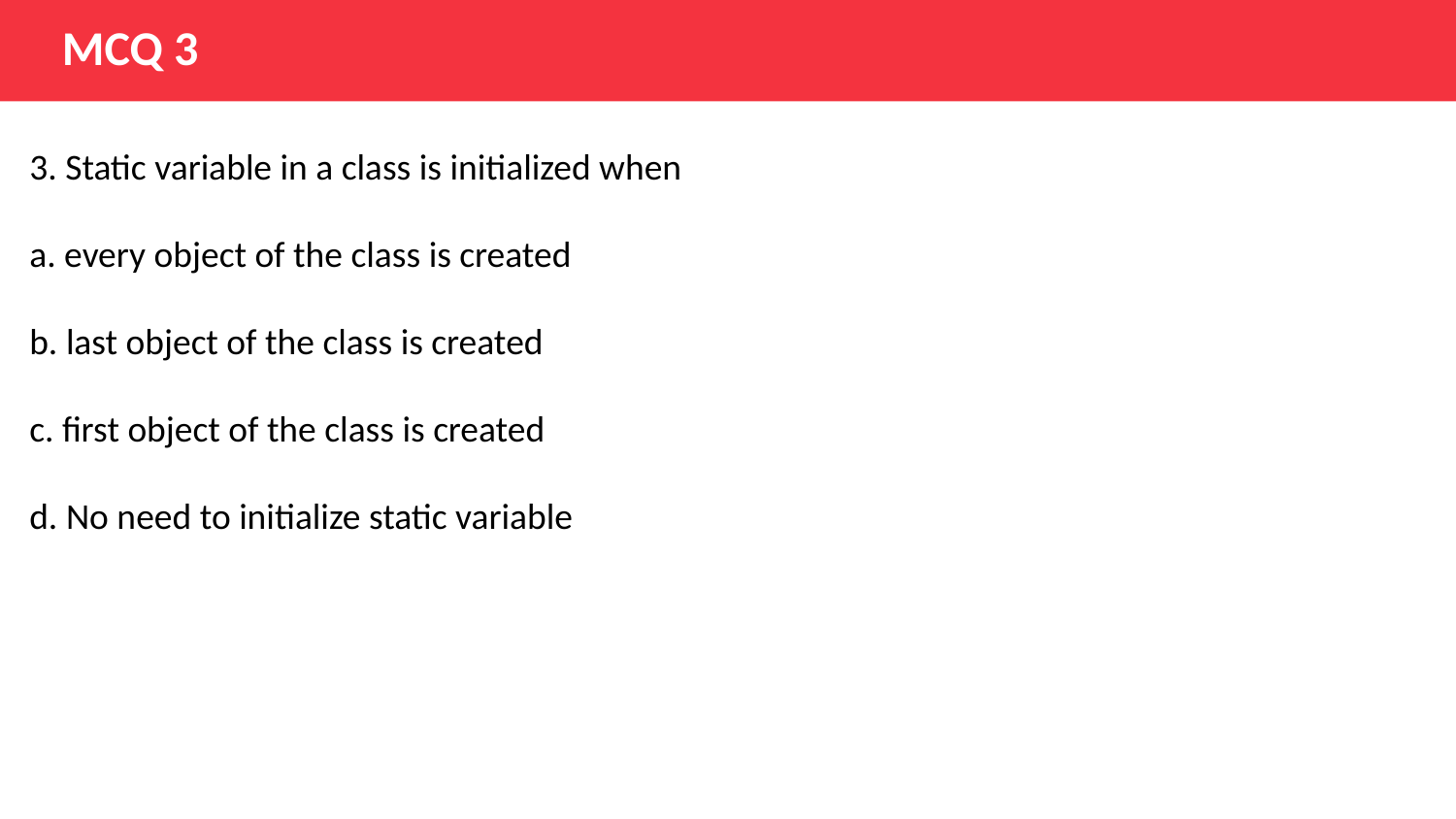

MCQ 3
3. Static variable in a class is initialized when

a. every object of the class is created

b. last object of the class is created

c. first object of the class is created

d. No need to initialize static variable